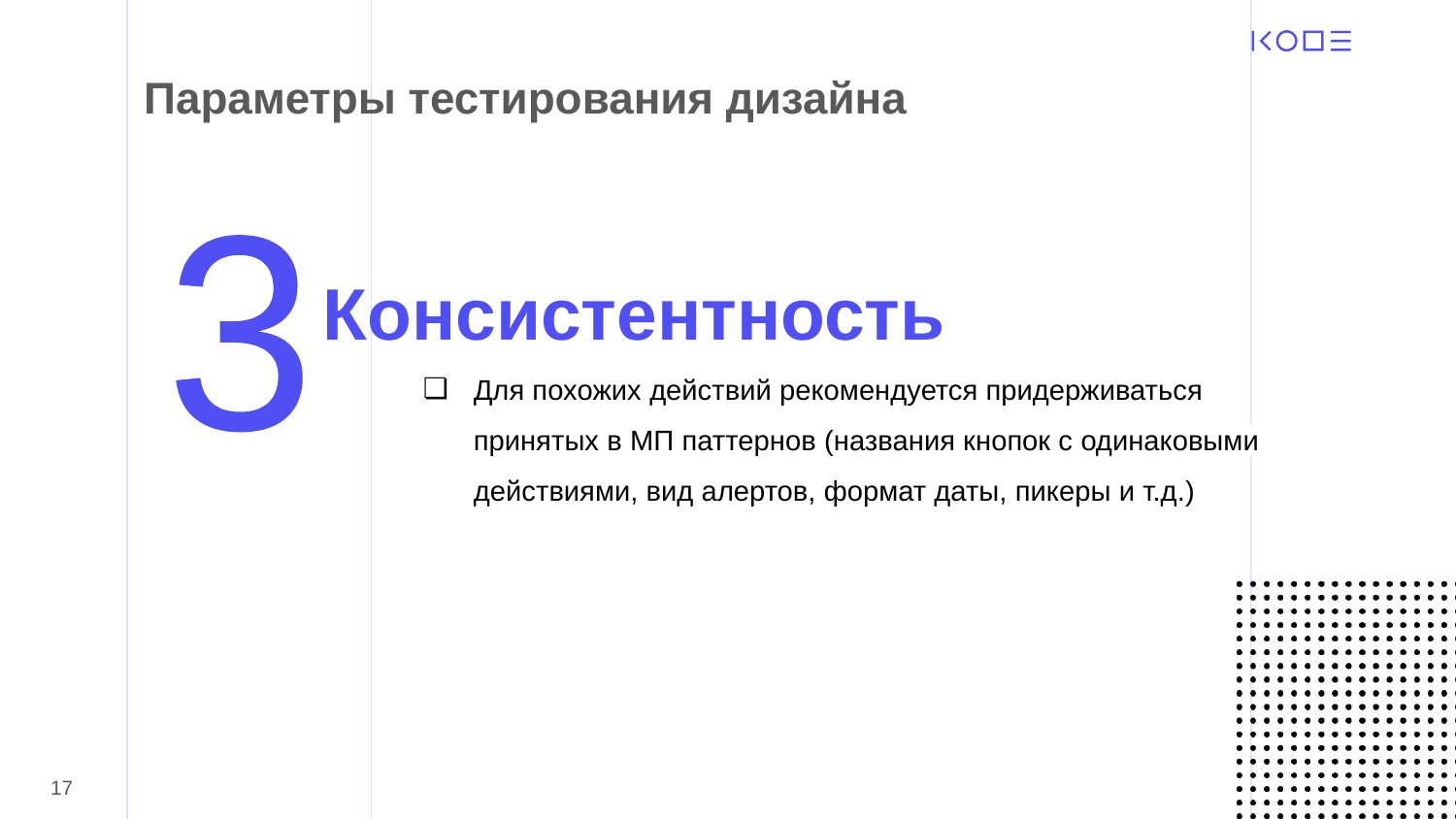

Параметры тестирования дизайна
Консистентность

3
Для похожих действий рекомендуется придерживаться принятых в МП паттернов (названия кнопок с одинаковыми действиями, вид алертов, формат даты, пикеры и т.д.)

17